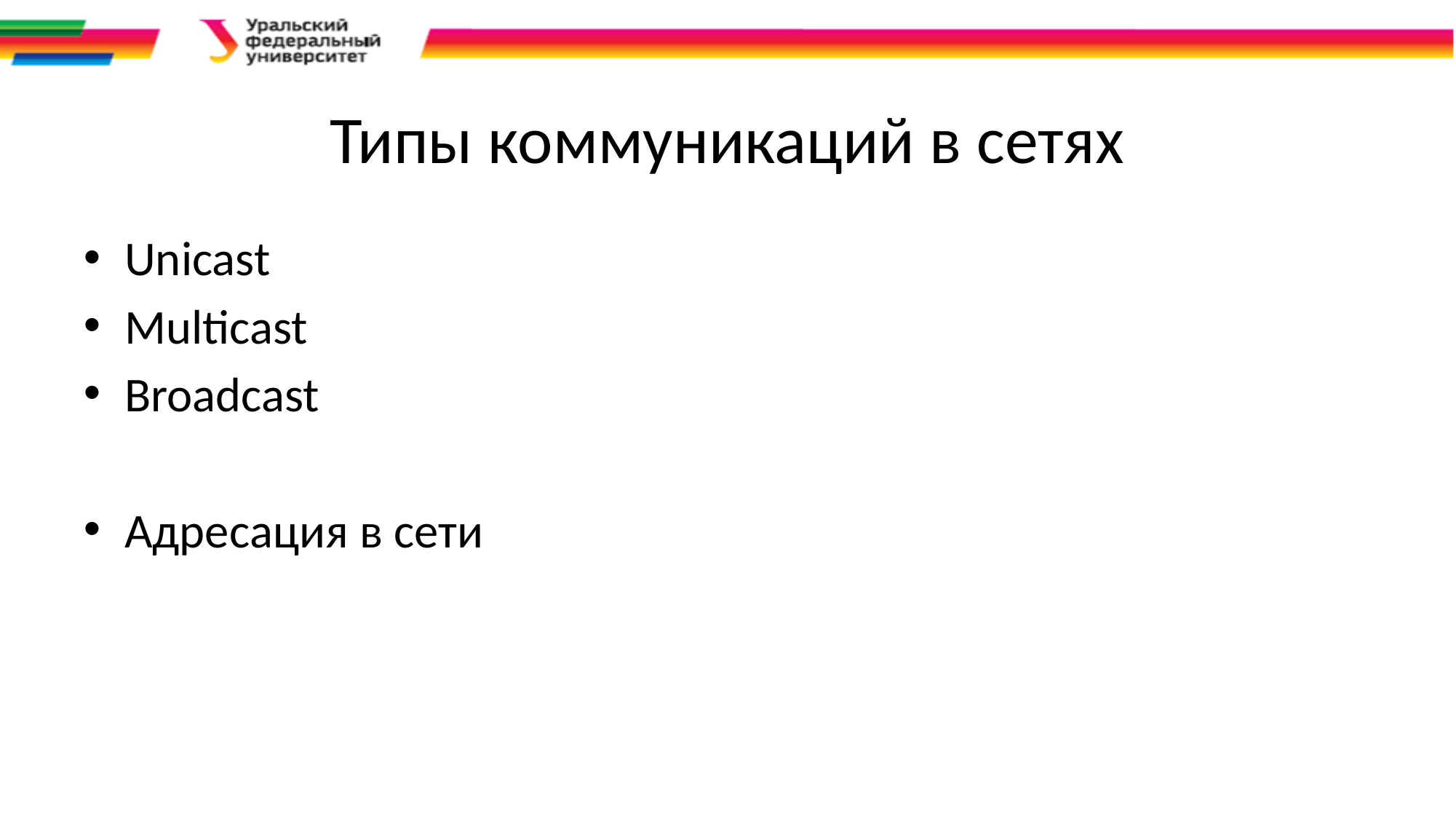

# Типы коммуникаций в сетях
Unicast
Multicast
Broadcast

Адресация в сети